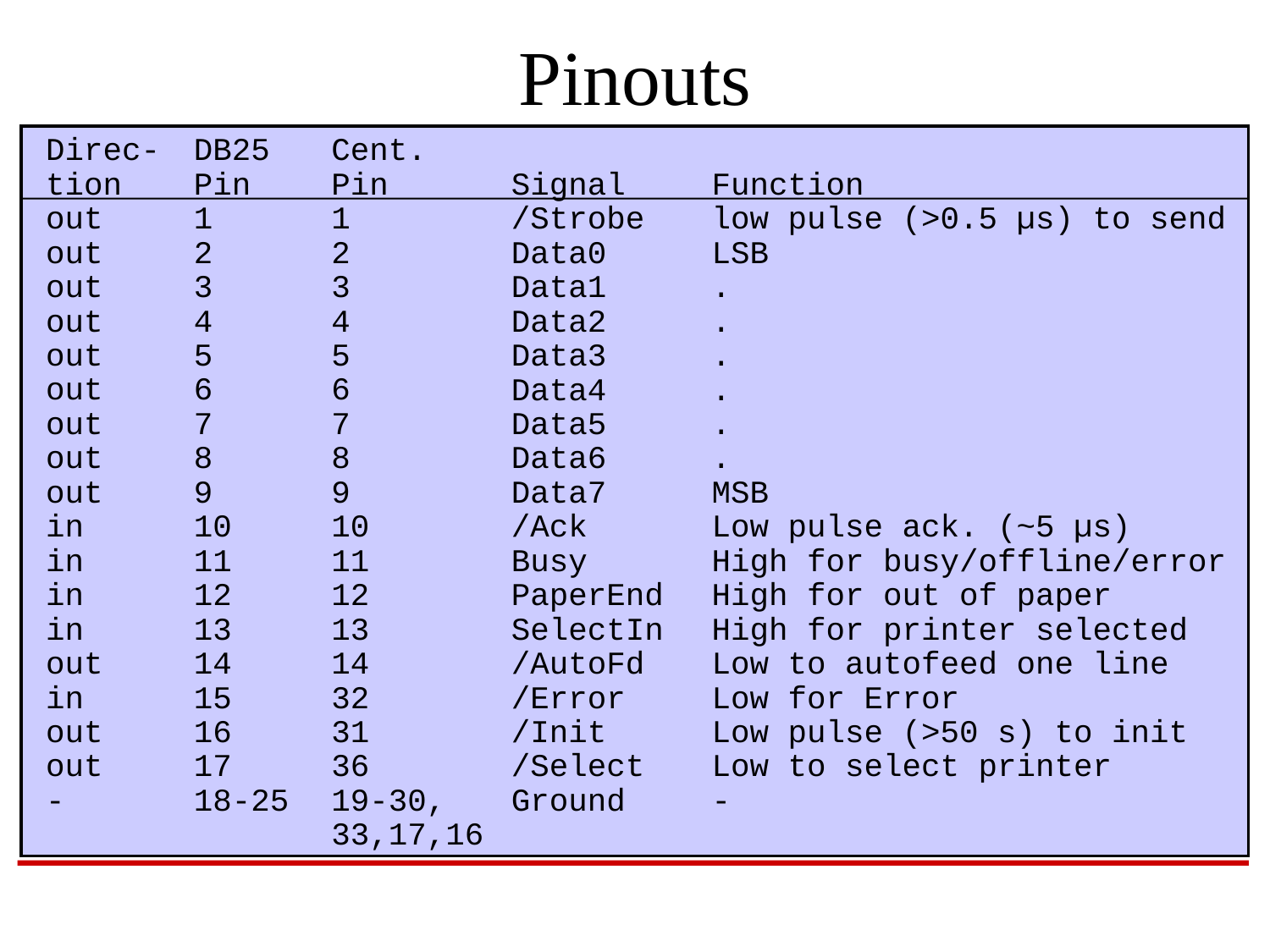

# Pinouts

Direc-
tion
out
out
out
out
out
out
out
out
out
in
in
in
in
out
in
out
out
-

DB25
Pin
1
2
3
4
5
6
7
8
9
10
11
12
13
14
15
16
17
18-25

Cent.
Pin
1
2
3
4
5
6
7
8
9
10
11
12
13
14
32
31
36
19-30,
33,17,16
Signal
/Strobe
Data0
Data1
Data2
Data3
Data4
Data5
Data6
Data7
/Ack
Busy
PaperEnd
SelectIn
/AutoFd
/Error
/Init
/Select
Ground

Function
low pulse (>0.5 µs) to send
LSB
.
.
.
.
.
.
MSB
Low pulse ack. (~5 µs)
High for busy/offline/error
High for out of paper
High for printer selected
Low to autofeed one line
Low for Error
Low pulse (>50 s) to init
Low to select printer
-